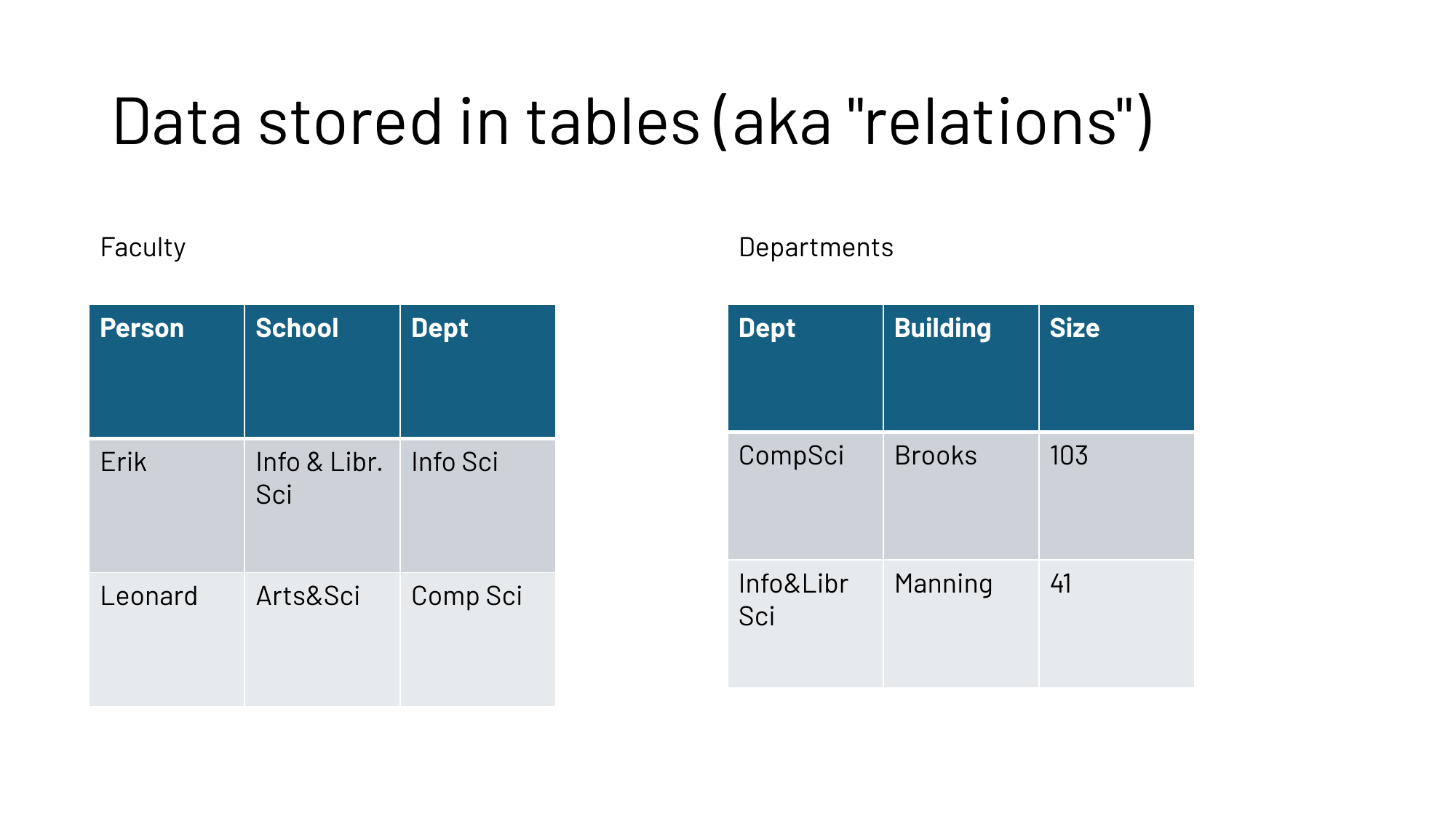

# Data stored in tables (aka "relations")
Faculty
Departments
| Dept | Building | Size |
| --- | --- | --- |
| CompSci | Brooks | 103 |
| Info&Libr Sci | Manning | 41 |
| Person | School | Dept |
| --- | --- | --- |
| Erik | Info & Libr. Sci | Info Sci |
| Leonard | Arts&Sci | Comp Sci |